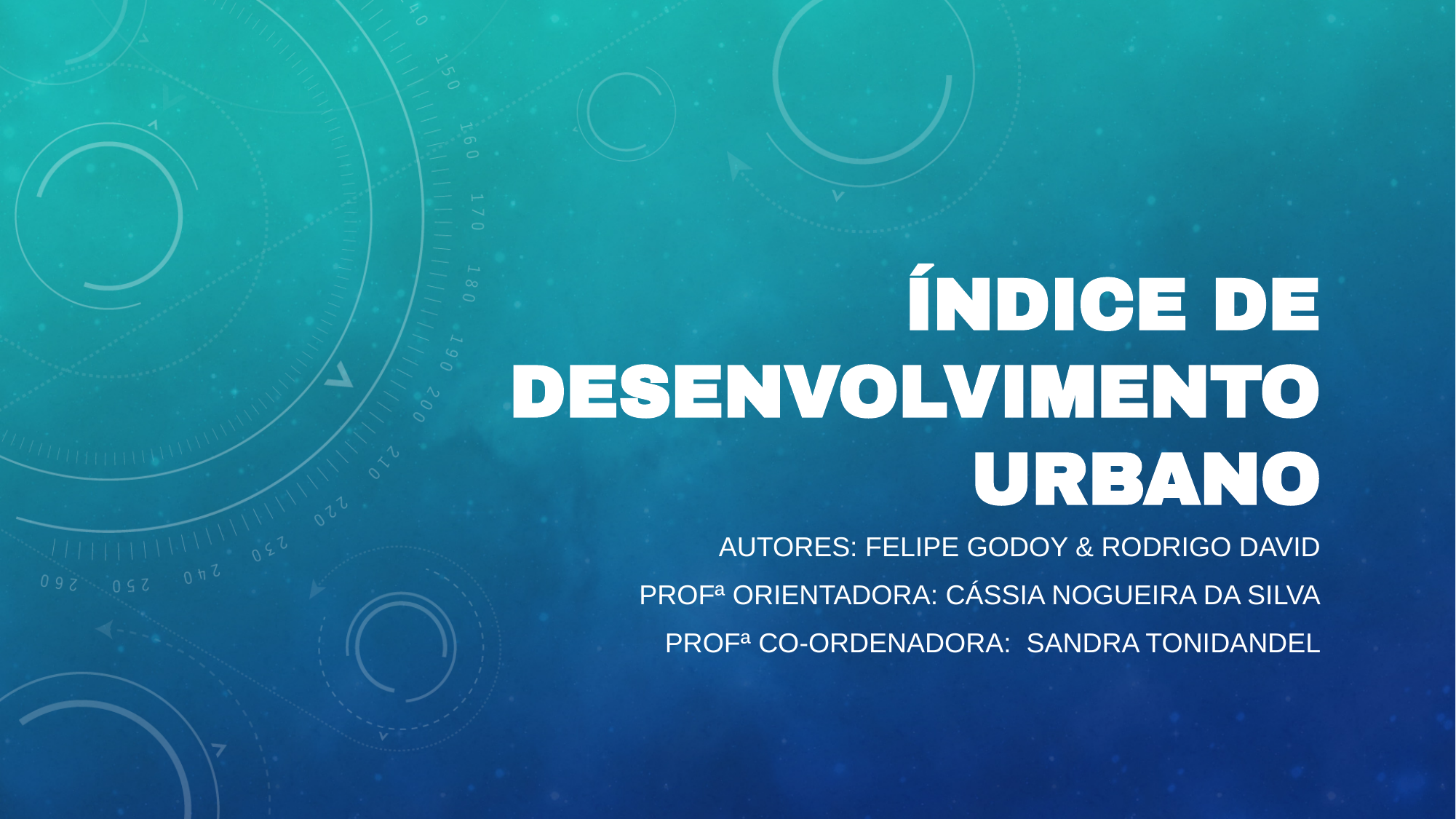

# Índice de Desenvolvimento Urbano
Autores: Felipe Godoy & Rodrigo David
PROFª Orientadora: Cássia NogueirA DA SILVA
PROFª Co-ordenadora:  Sandra Tonidandel